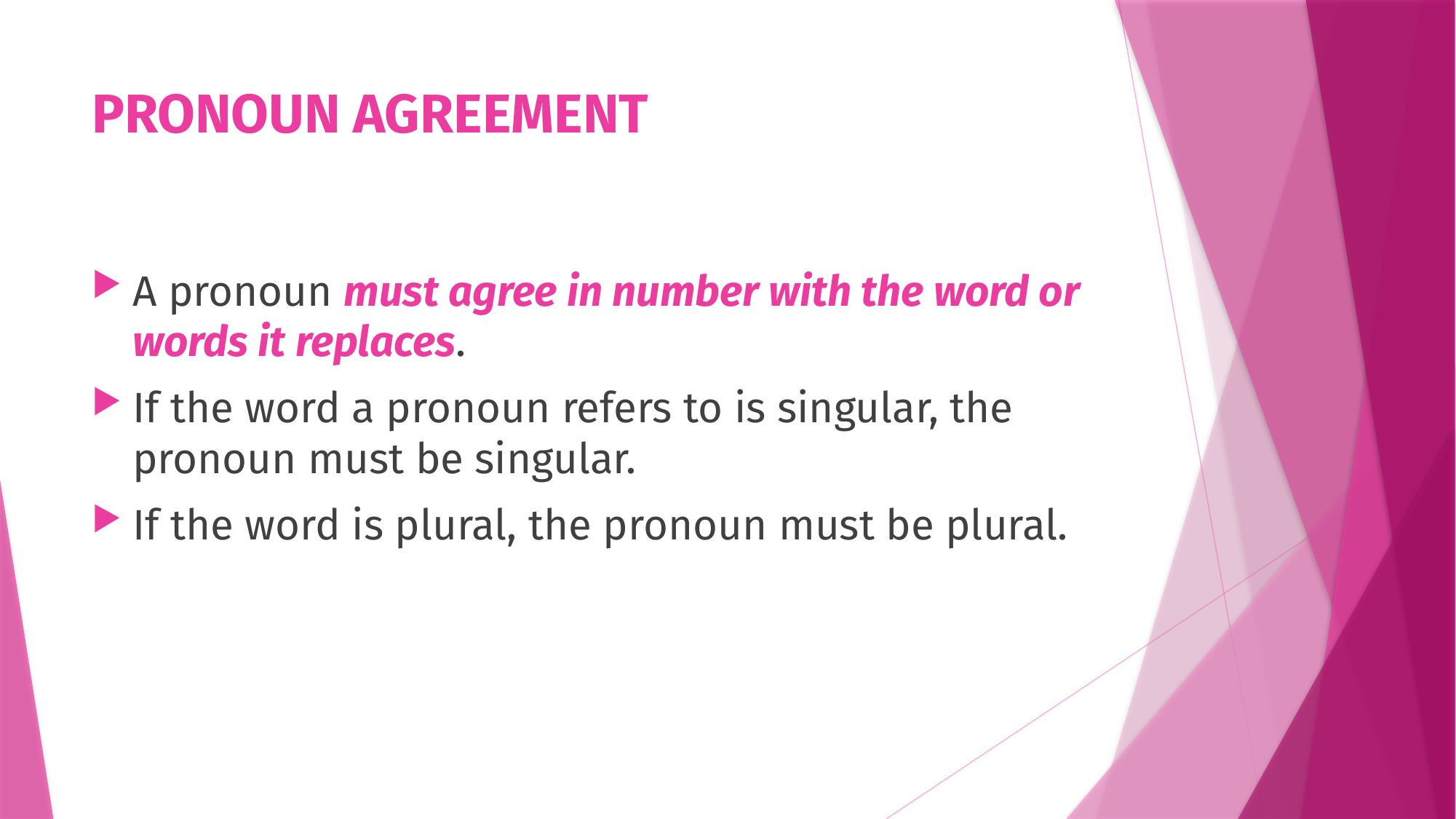

# PRONOUN AGREEMENT
A pronoun must agree in number with the word or words it replaces.
If the word a pronoun refers to is singular, the pronoun must be singular.
If the word is plural, the pronoun must be plural.